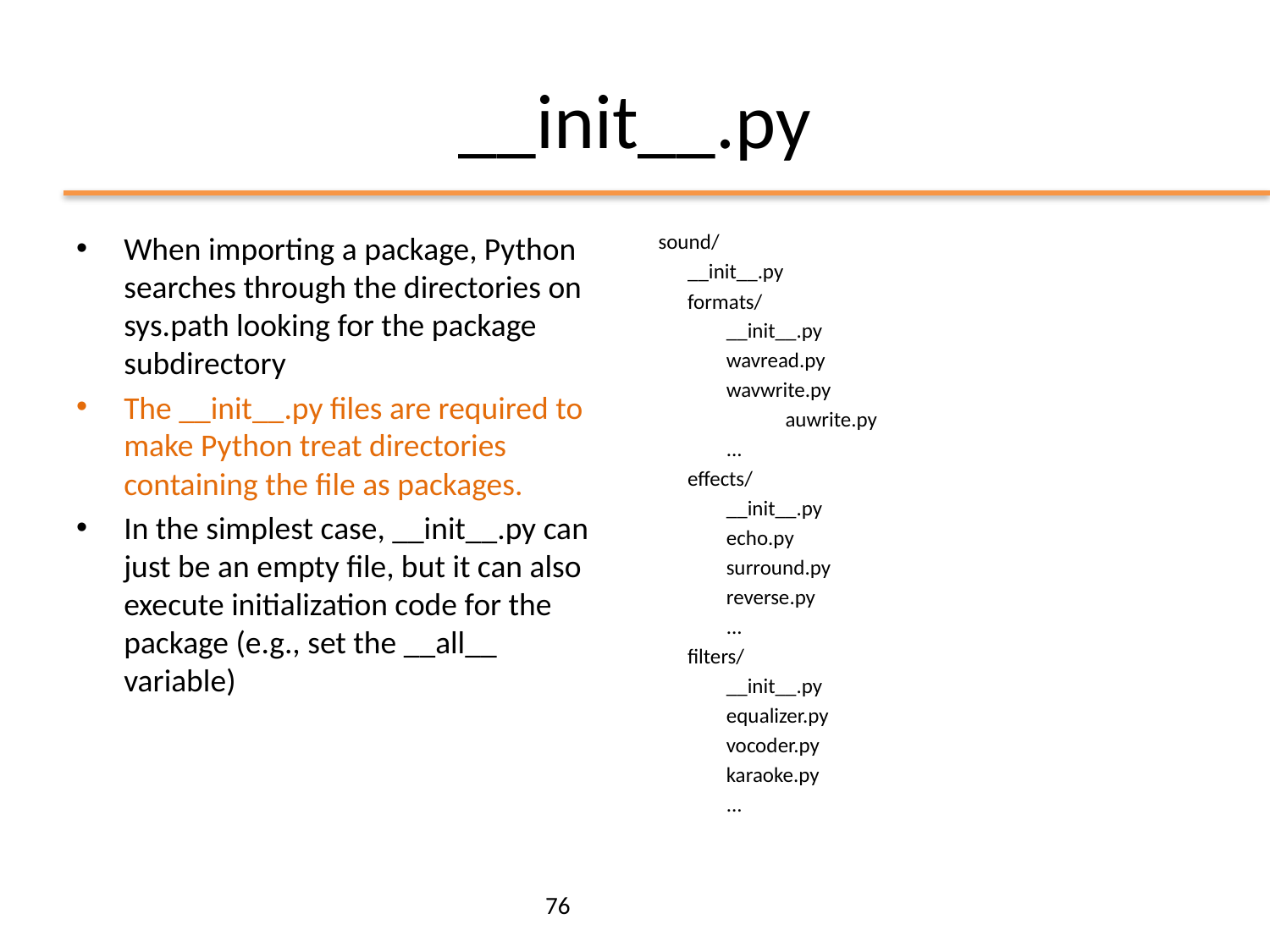

# __init__.py
When importing a package, Python searches through the directories on sys.path looking for the package subdirectory
The __init__.py files are required to make Python treat directories containing the file as packages.
In the simplest case, __init__.py can just be an empty file, but it can also execute initialization code for the package (e.g., set the __all__ variable)

sound/
      __init__.py
      formats/
              __init__.py
              wavread.py
              wavwrite.py
	auwrite.py
              ...
      effects/
              __init__.py
              echo.py
              surround.py
              reverse.py
              ...
      filters/
              __init__.py
              equalizer.py
              vocoder.py
              karaoke.py
              ...
76